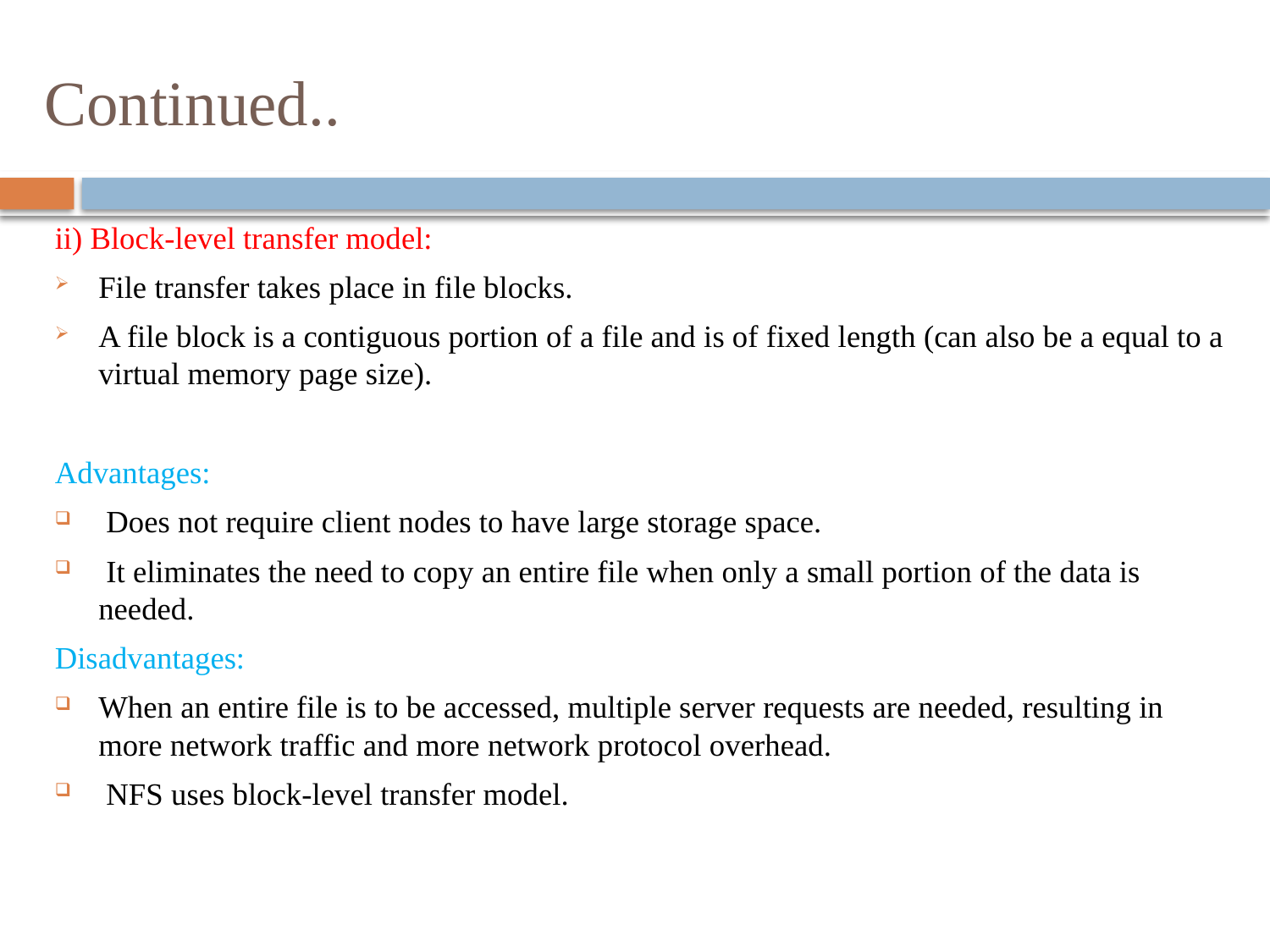

# Continued..
ii) Block-level transfer model:
File transfer takes place in file blocks.
A file block is a contiguous portion of a file and is of fixed length (can also be a equal to a virtual memory page size).

Advantages:
 Does not require client nodes to have large storage space.
 It eliminates the need to copy an entire file when only a small portion of the data is needed.
Disadvantages:
When an entire file is to be accessed, multiple server requests are needed, resulting in more network traffic and more network protocol overhead.
 NFS uses block-level transfer model.